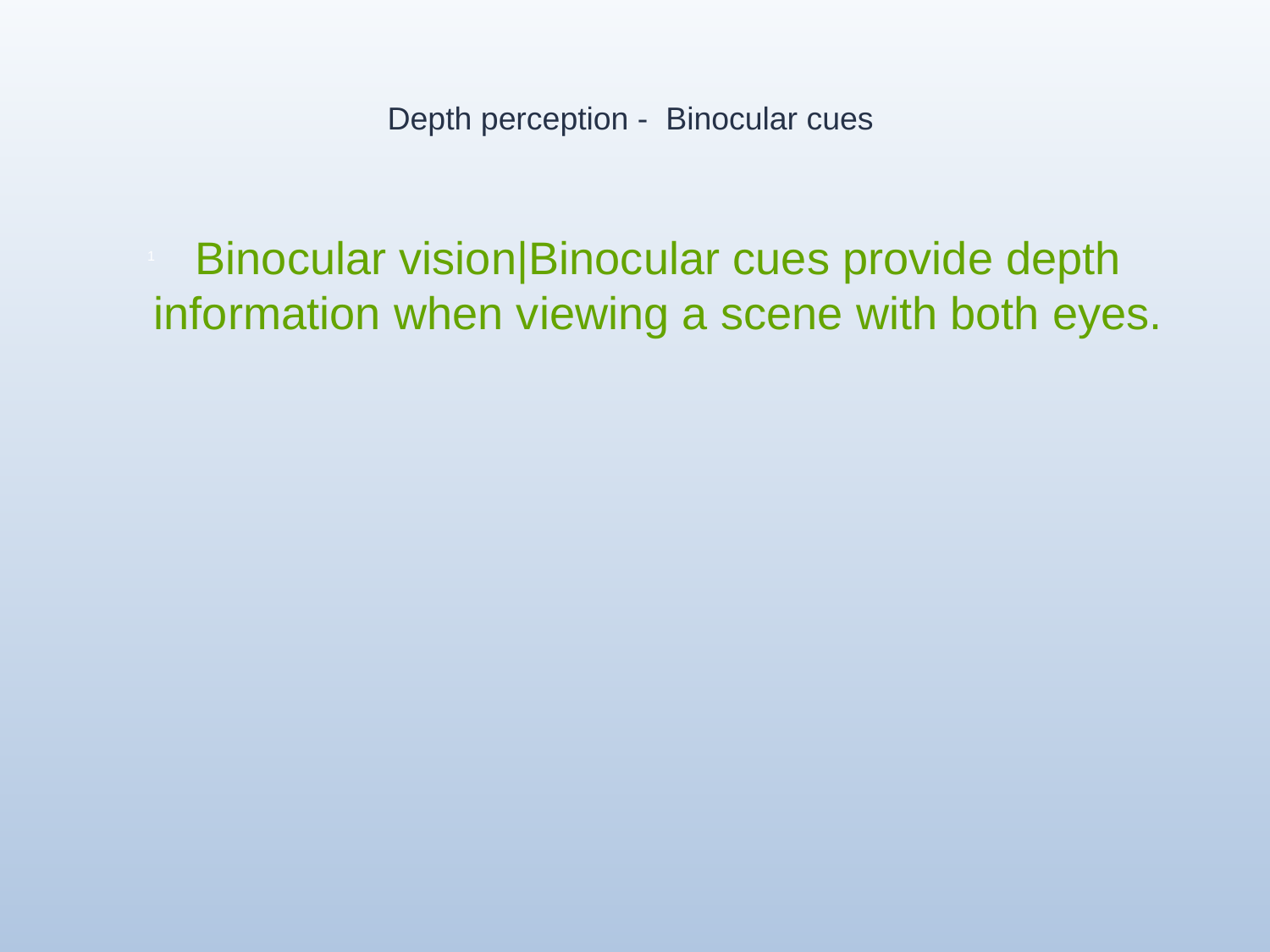

# Depth perception -  Binocular cues
Binocular vision|Binocular cues provide depth information when viewing a scene with both eyes.